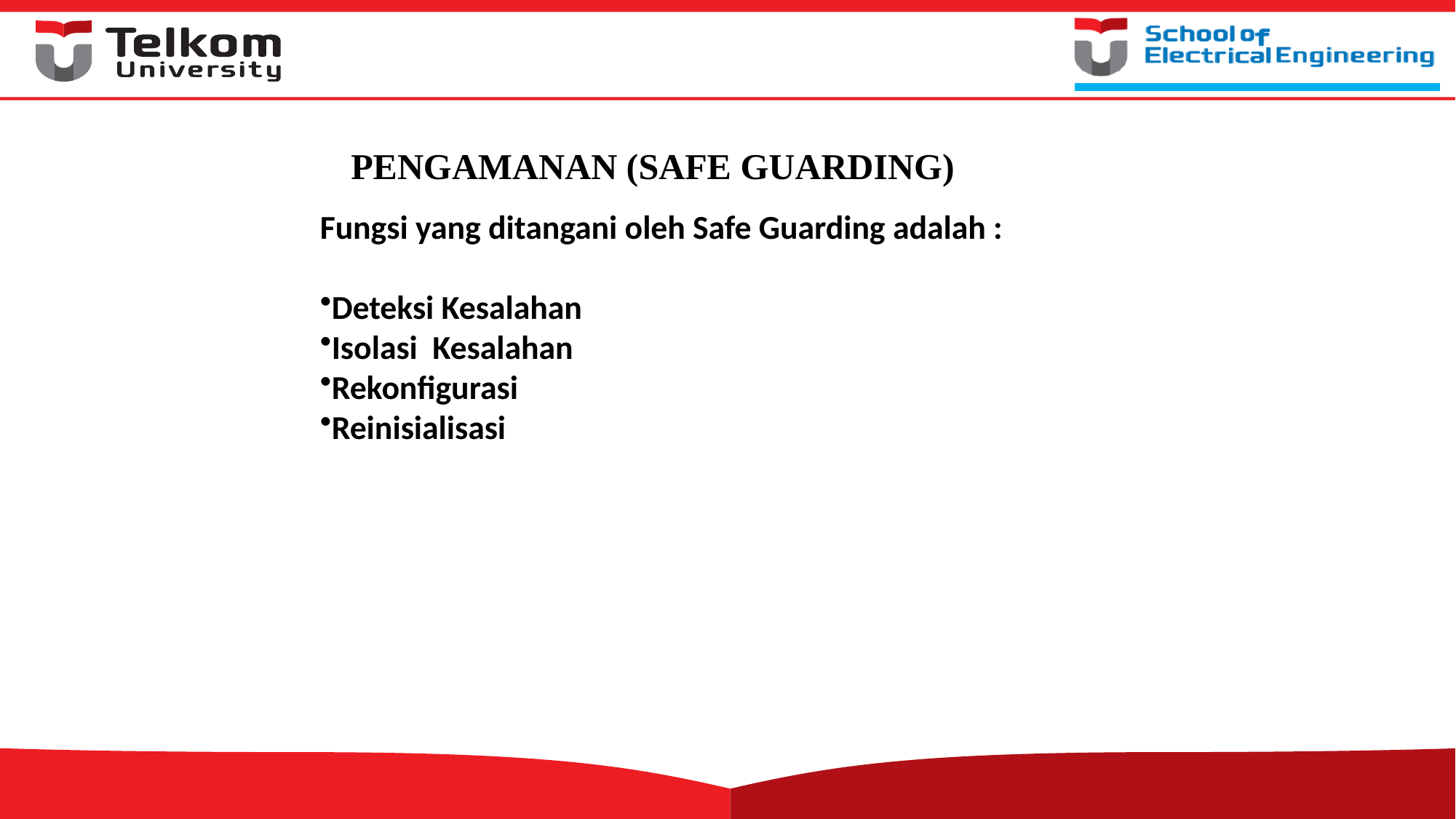

# PENGAMANAN (SAFE GUARDING)
Fungsi yang ditangani oleh Safe Guarding adalah :

Deteksi Kesalahan
Isolasi  Kesalahan
Rekonfigurasi
Reinisialisasi